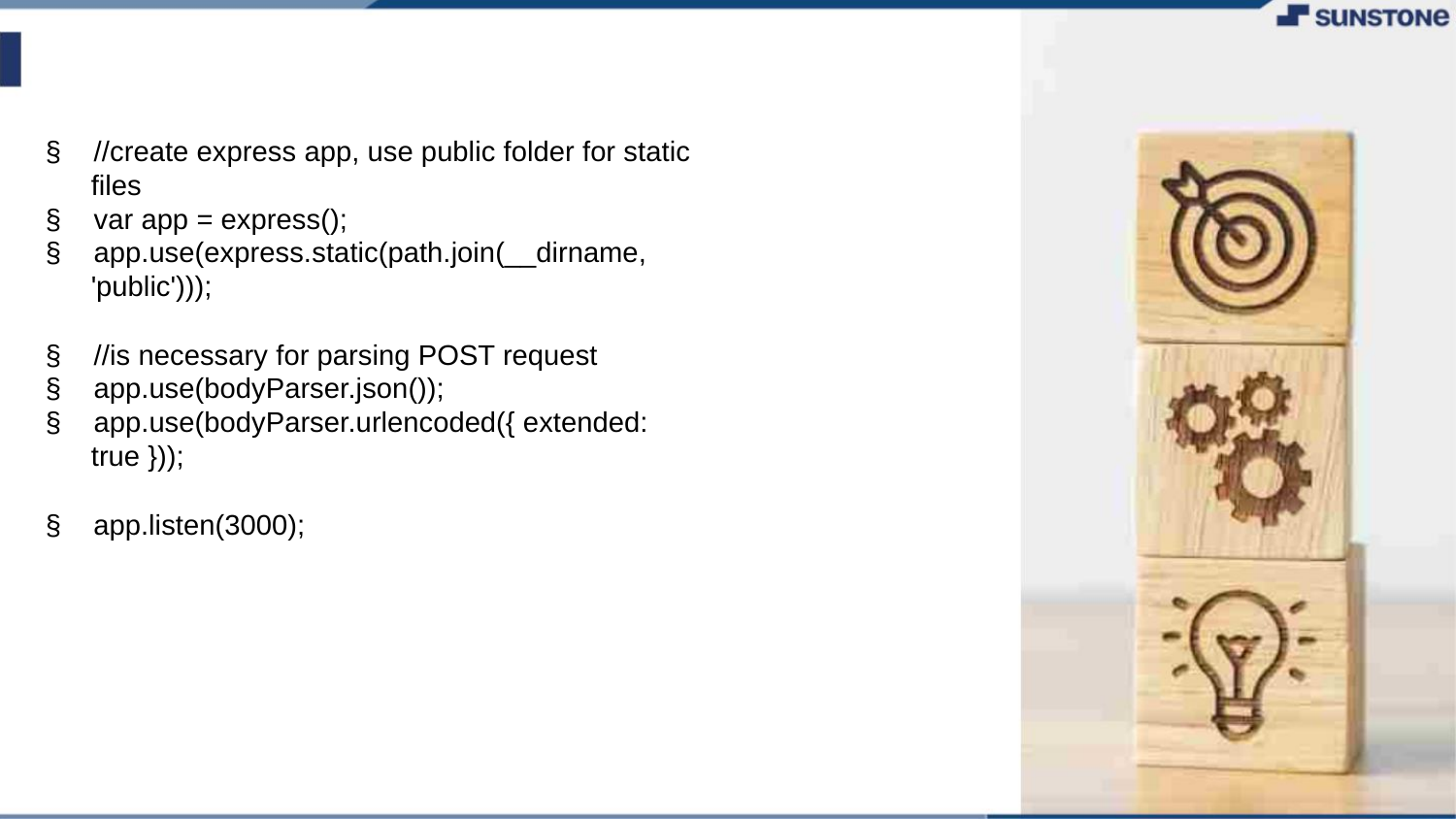

§ //create express app, use public folder for static
files
§ var app = express();
§ app.use(express.static(path.join(__dirname,
'public')));
§ //is necessary for parsing POST request
§ app.use(bodyParser.json());
§ app.use(bodyParser.urlencoded({ extended:
true }));
§ app.listen(3000);